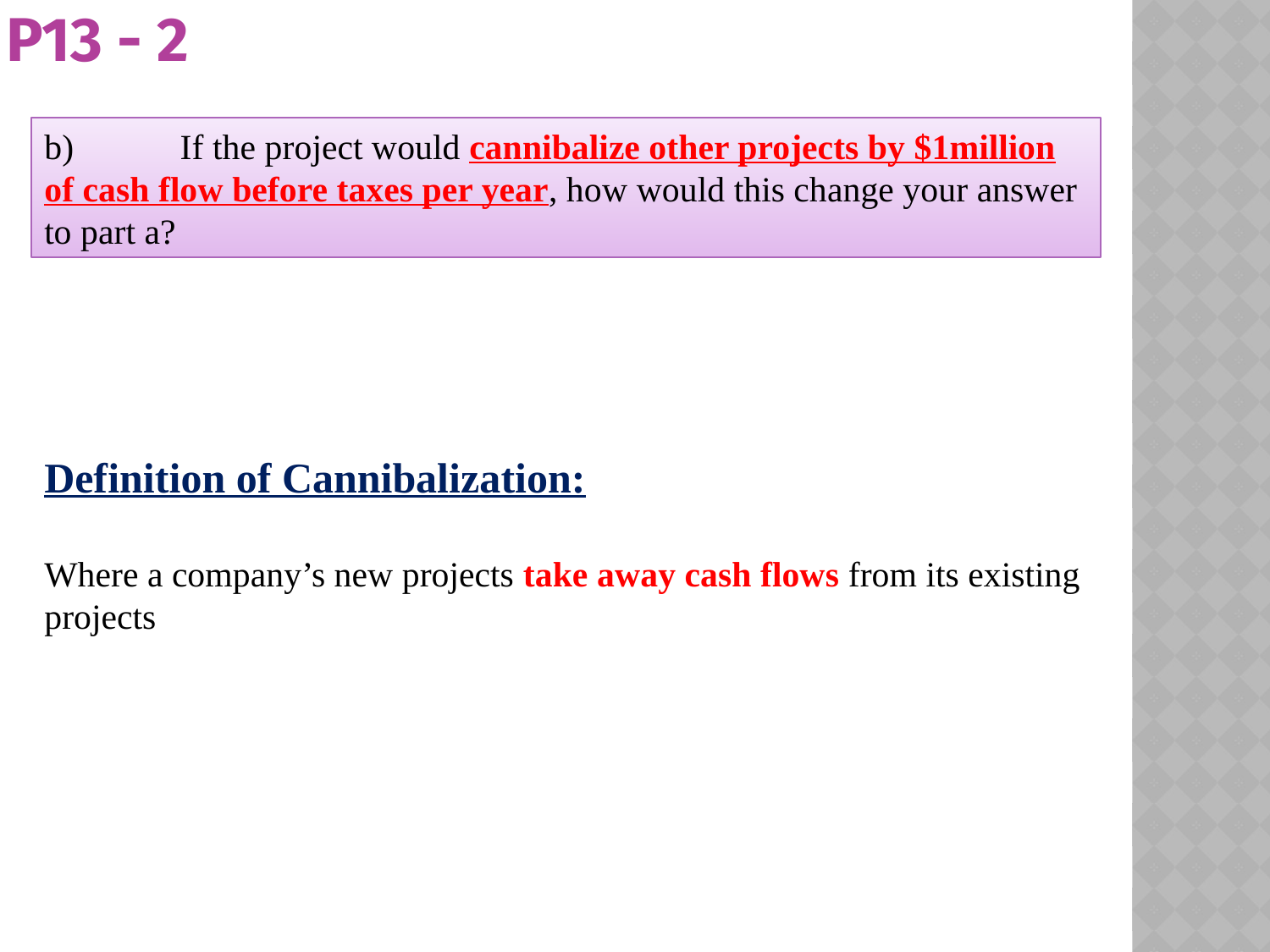

# P13 - 2
b)	 If the project would cannibalize other projects by $1million of cash flow before taxes per year, how would this change your answer to part a?
Definition of Cannibalization:

Where a company’s new projects take away cash flows from its existing projects